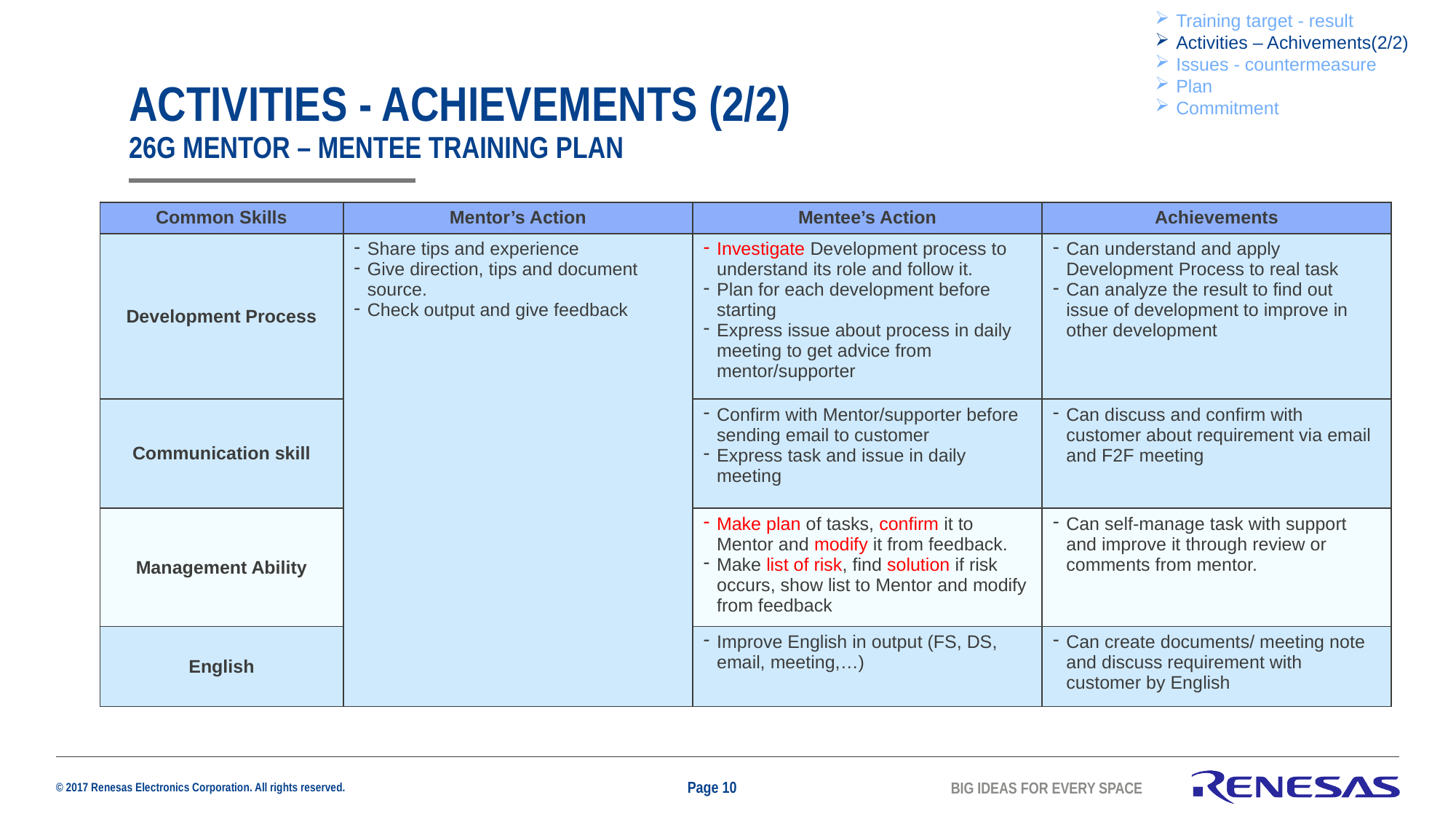

Training target - result
Activities – Achivements(2/2)
Issues - countermeasure
Plan
Commitment
# Activities - achievements (2/2) 26g mentor – mentee training plan
| Common Skills | Mentor’s Action | Mentee’s Action | Achievements |
| --- | --- | --- | --- |
| Development Process | Share tips and experience Give direction, tips and document source. Check output and give feedback | Investigate Development process to understand its role and follow it. Plan for each development before starting Express issue about process in daily meeting to get advice from mentor/supporter | Can understand and apply Development Process to real task Can analyze the result to find out issue of development to improve in other development |
| Communication skill |  | Confirm with Mentor/supporter before sending email to customer Express task and issue in daily meeting | Can discuss and confirm with customer about requirement via email and F2F meeting |
| Management Ability |  | Make plan of tasks, confirm it to Mentor and modify it from feedback. Make list of risk, find solution if risk occurs, show list to Mentor and modify from feedback | Can self-manage task with support and improve it through review or comments from mentor. |
| English |  | Improve English in output (FS, DS, email, meeting,…) | Can create documents/ meeting note and discuss requirement with customer by English |
Page 10